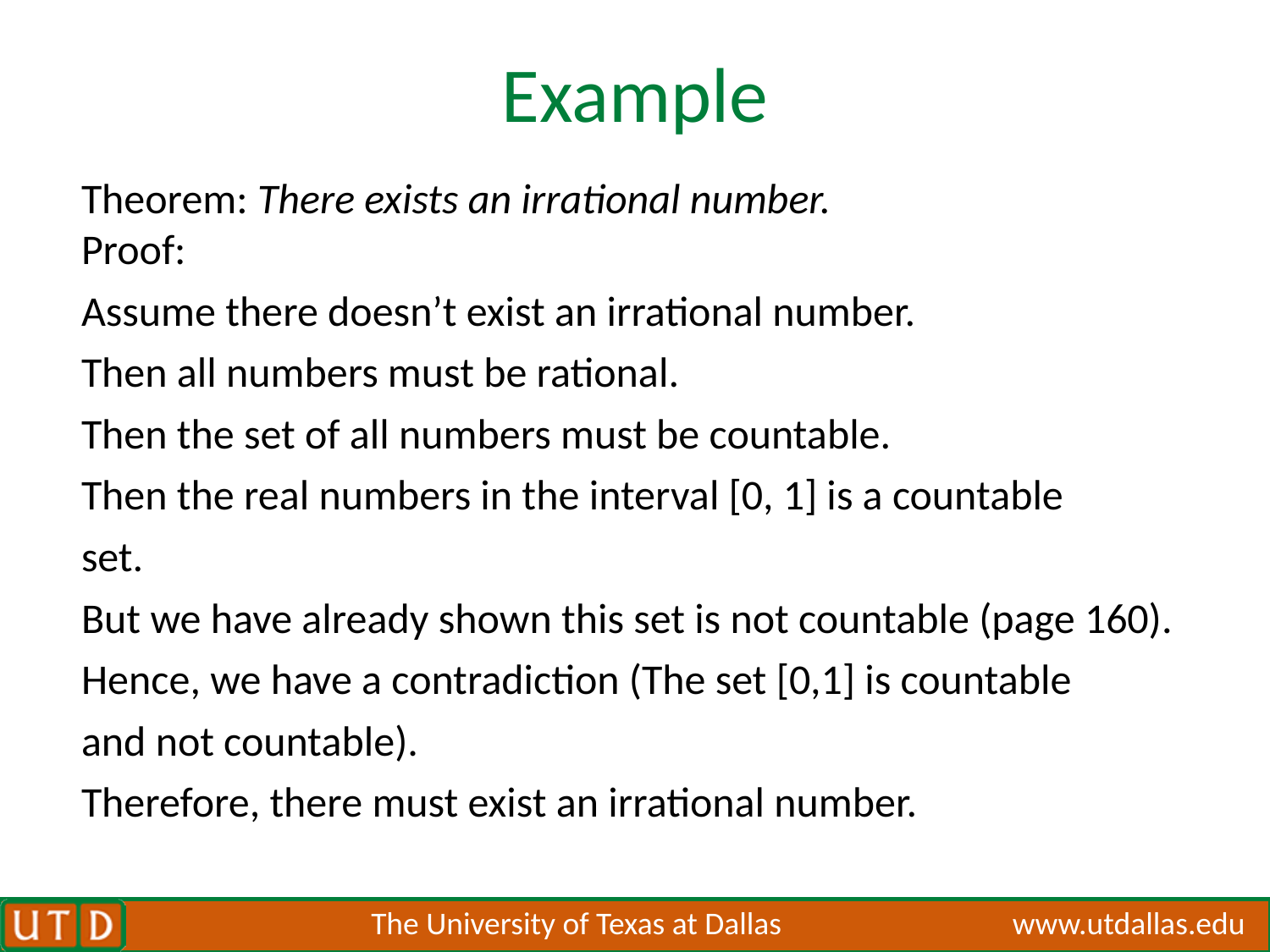

# Example
Theorem: There exists an irrational number.
Proof:
Assume there doesn’t exist an irrational number.
Then all numbers must be rational.
Then the set of all numbers must be countable.
Then the real numbers in the interval [0, 1] is a countable
set.
But we have already shown this set is not countable (page 160).
Hence, we have a contradiction (The set [0,1] is countable
and not countable).
Therefore, there must exist an irrational number.